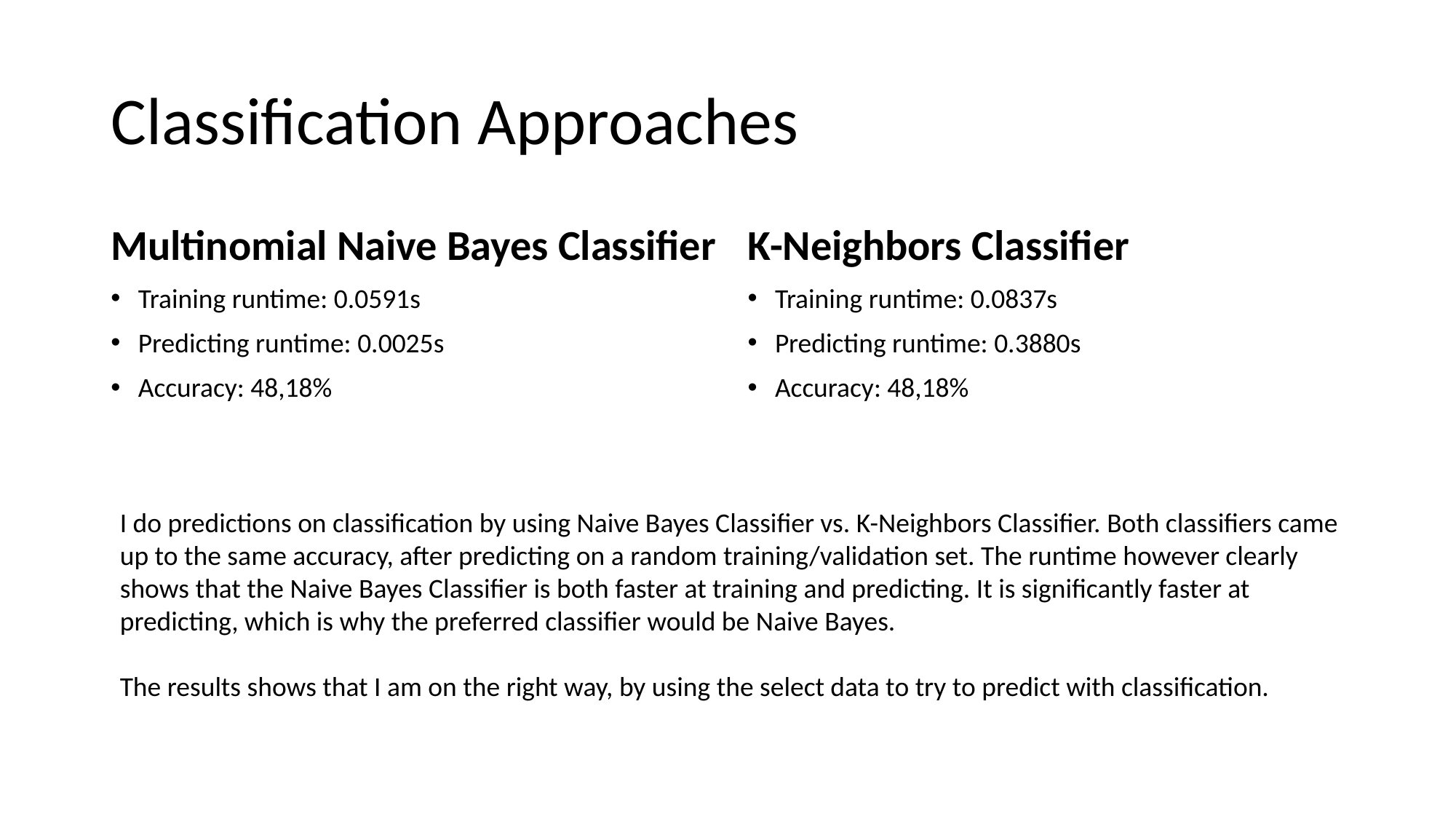

# Classification Approaches
Multinomial Naive Bayes Classifier
Training runtime: 0.0591s
Predicting runtime: 0.0025s
Accuracy: 48,18%
K-Neighbors Classifier
Training runtime: 0.0837s
Predicting runtime: 0.3880s
Accuracy: 48,18%
I do predictions on classification by using Naive Bayes Classifier vs. K-Neighbors Classifier. Both classifiers came up to the same accuracy, after predicting on a random training/validation set. The runtime however clearly shows that the Naive Bayes Classifier is both faster at training and predicting. It is significantly faster at predicting, which is why the preferred classifier would be Naive Bayes.

The results shows that I am on the right way, by using the select data to try to predict with classification.